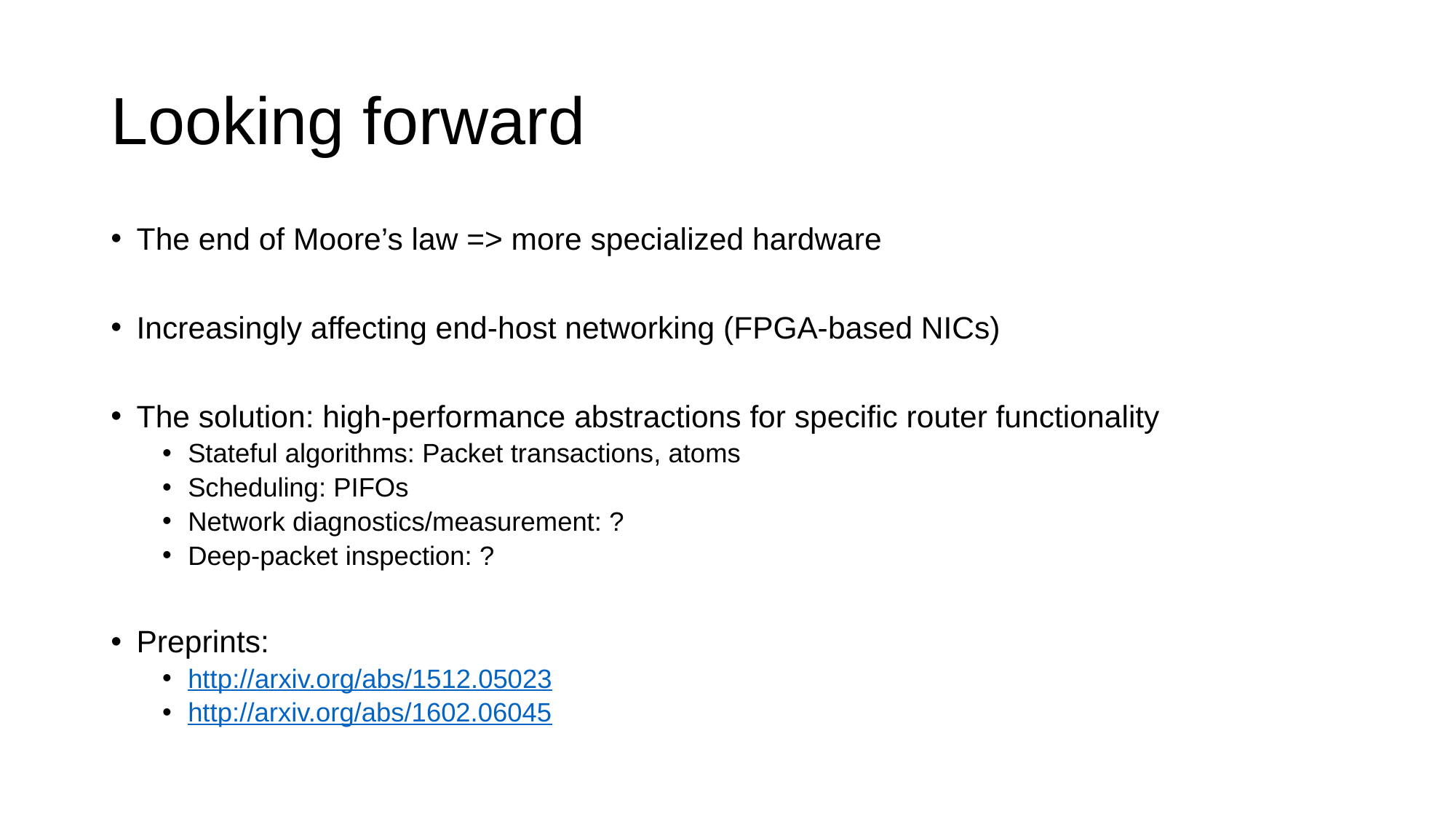

# Looking forward
The end of Moore’s law => more specialized hardware

Increasingly affecting end-host networking (FPGA-based NICs)

The solution: high-performance abstractions for specific router functionality
Stateful algorithms: Packet transactions, atoms
Scheduling: PIFOs
Network diagnostics/measurement: ?
Deep-packet inspection: ?

Preprints:
http://arxiv.org/abs/1512.05023
http://arxiv.org/abs/1602.06045